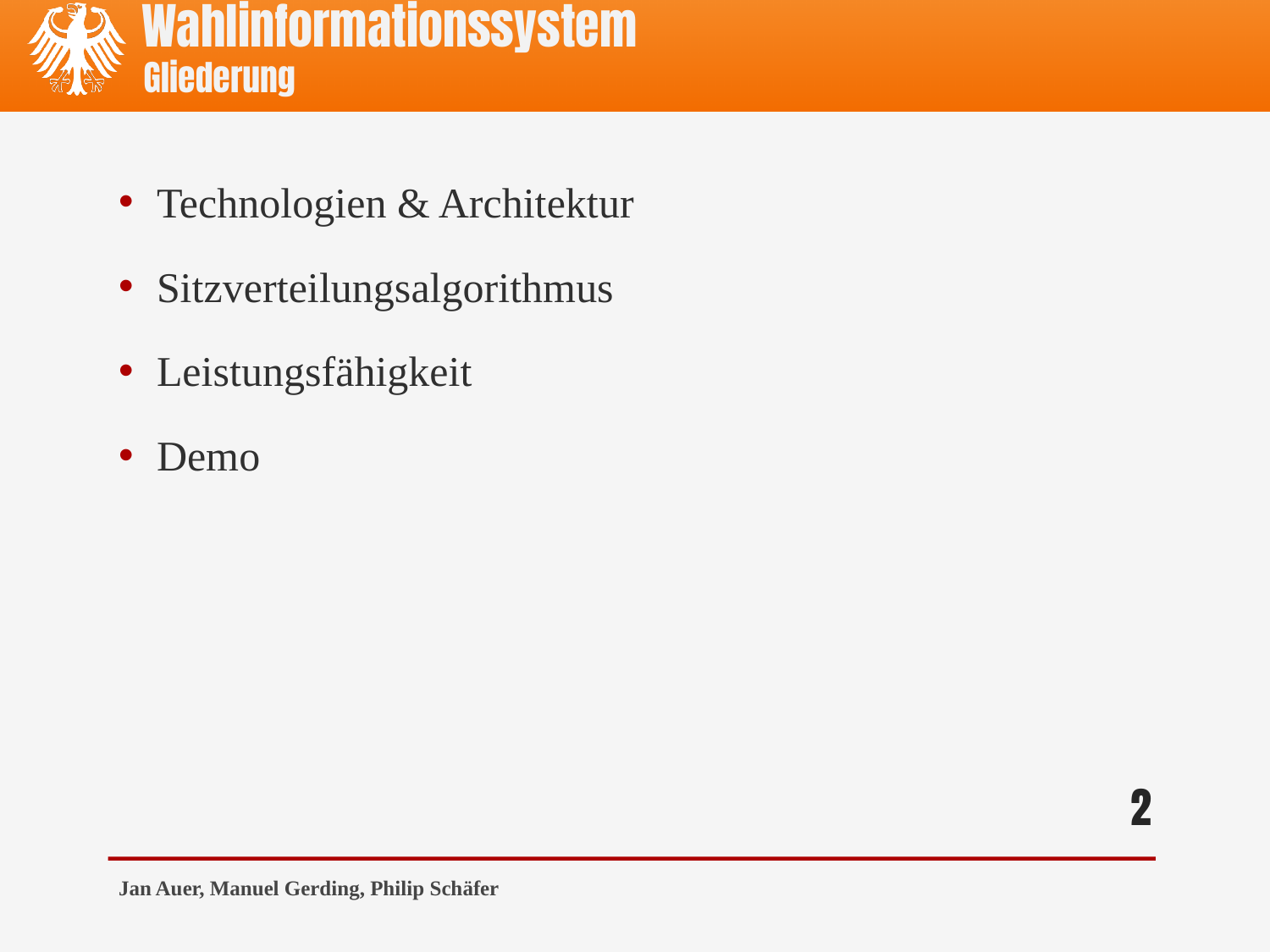

Gliederung
Technologien & Architektur
Sitzverteilungsalgorithmus
Leistungsfähigkeit
Demo

2
Jan Auer, Manuel Gerding, Philip Schäfer